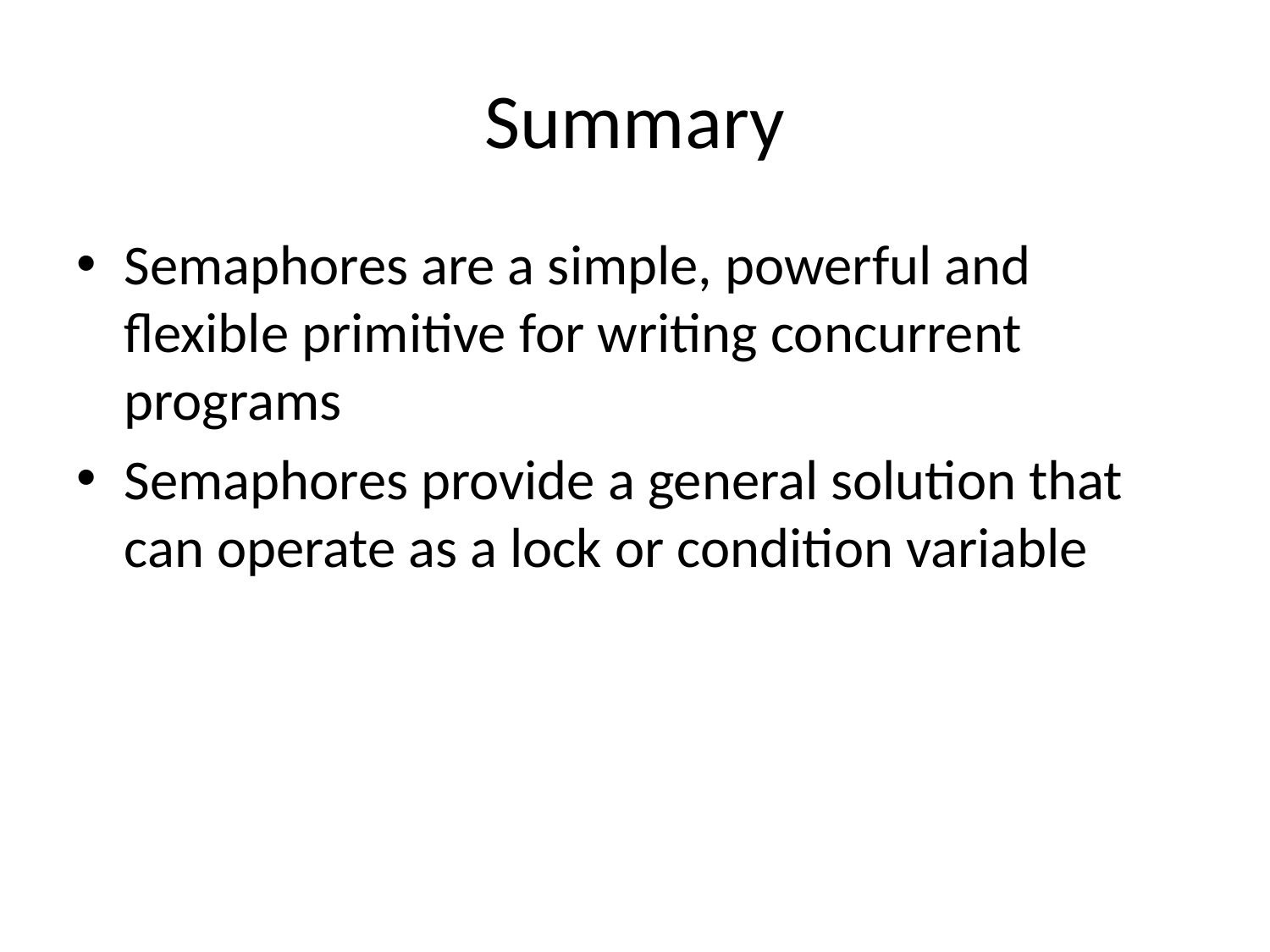

# Summary
Semaphores are a simple, powerful and flexible primitive for writing concurrent programs
Semaphores provide a general solution that can operate as a lock or condition variable